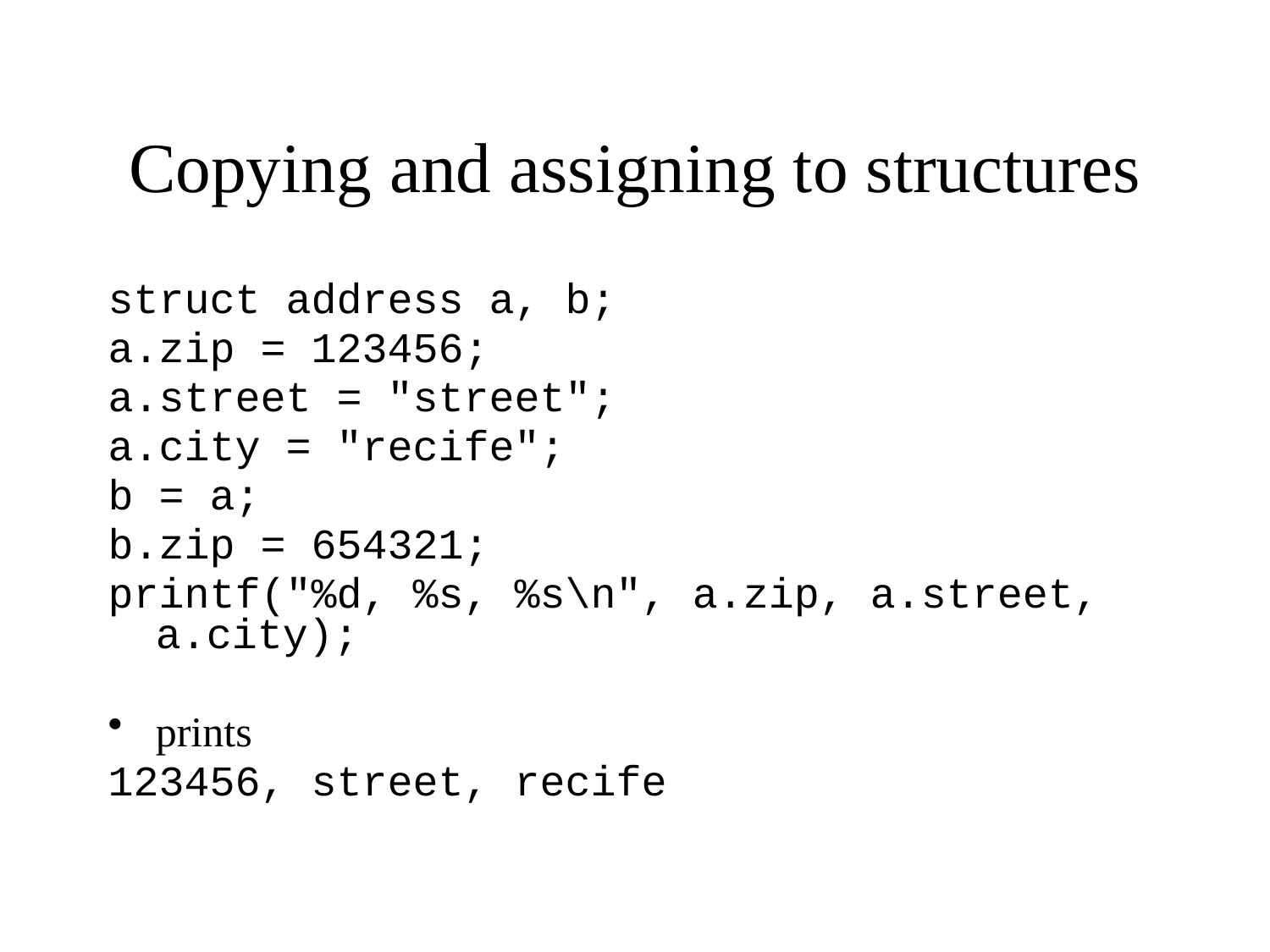

# Copying and assigning to structures
struct address a, b;
a.zip = 123456;
a.street = "street";
a.city = "recife";
b = a;
b.zip = 654321;
printf("%d, %s, %s\n", a.zip, a.street, a.city);

prints
123456, street, recife